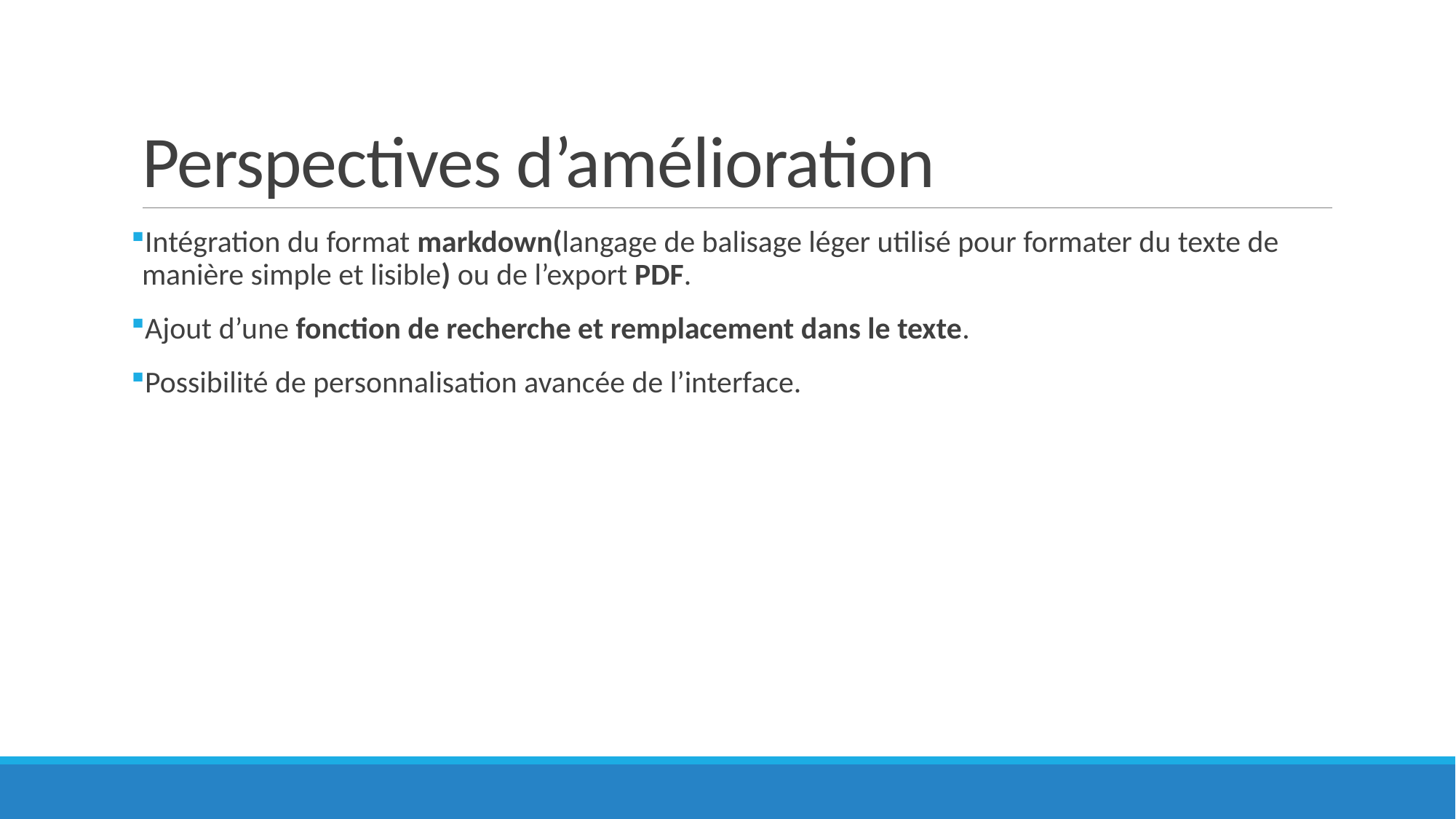

# Perspectives d’amélioration
Intégration du format markdown(langage de balisage léger utilisé pour formater du texte de manière simple et lisible) ou de l’export PDF.
Ajout d’une fonction de recherche et remplacement dans le texte.
Possibilité de personnalisation avancée de l’interface.